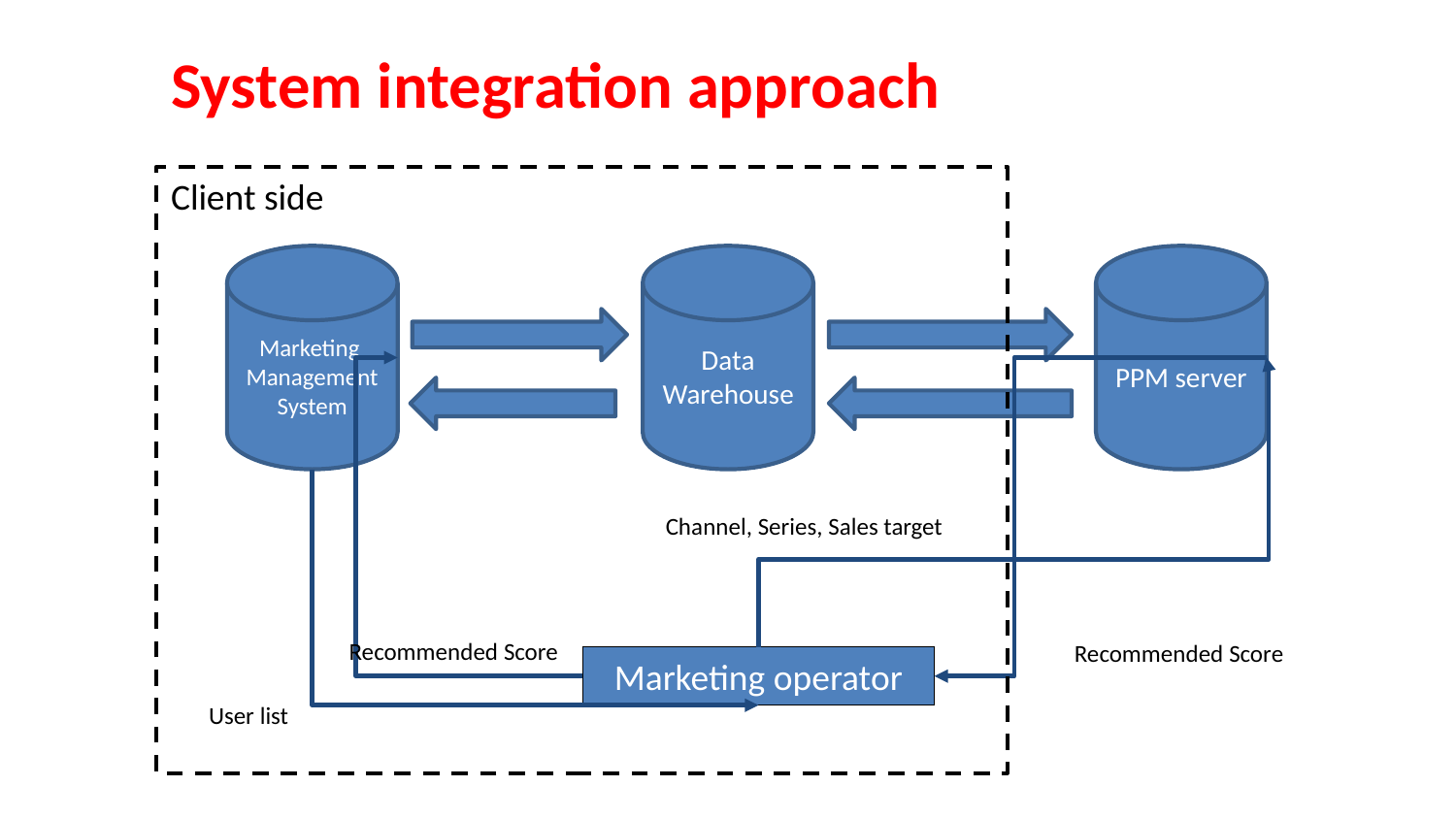

# System integration approach
Client side
Marketing
Management
System
Data Warehouse
PPM server

Channel, Series, Sales target
Recommended Score
Recommended Score
Marketing operator
User list